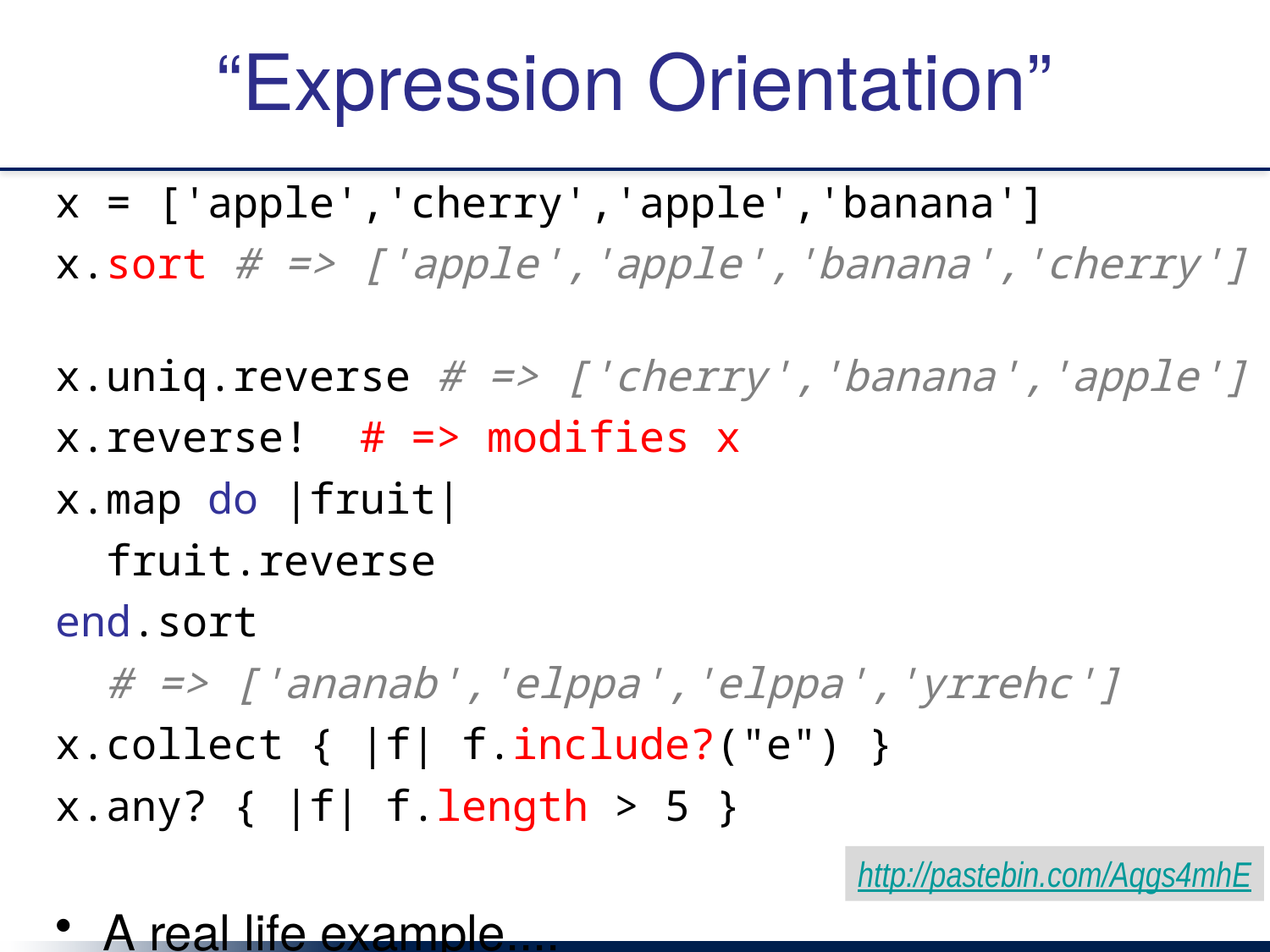

# “Expression Orientation”
x = ['apple','cherry','apple','banana']
x.sort # => ['apple','apple','banana','cherry']
x.uniq.reverse # => ['cherry','banana','apple']
x.reverse!  # => modifies x
x.map do |fruit|
  fruit.reverse
end.sort
  # => ['ananab','elppa','elppa','yrrehc']
x.collect { |f| f.include?("e") }
x.any? { |f| f.length > 5 }

A real life example....
http://pastebin.com/Aqgs4mhE